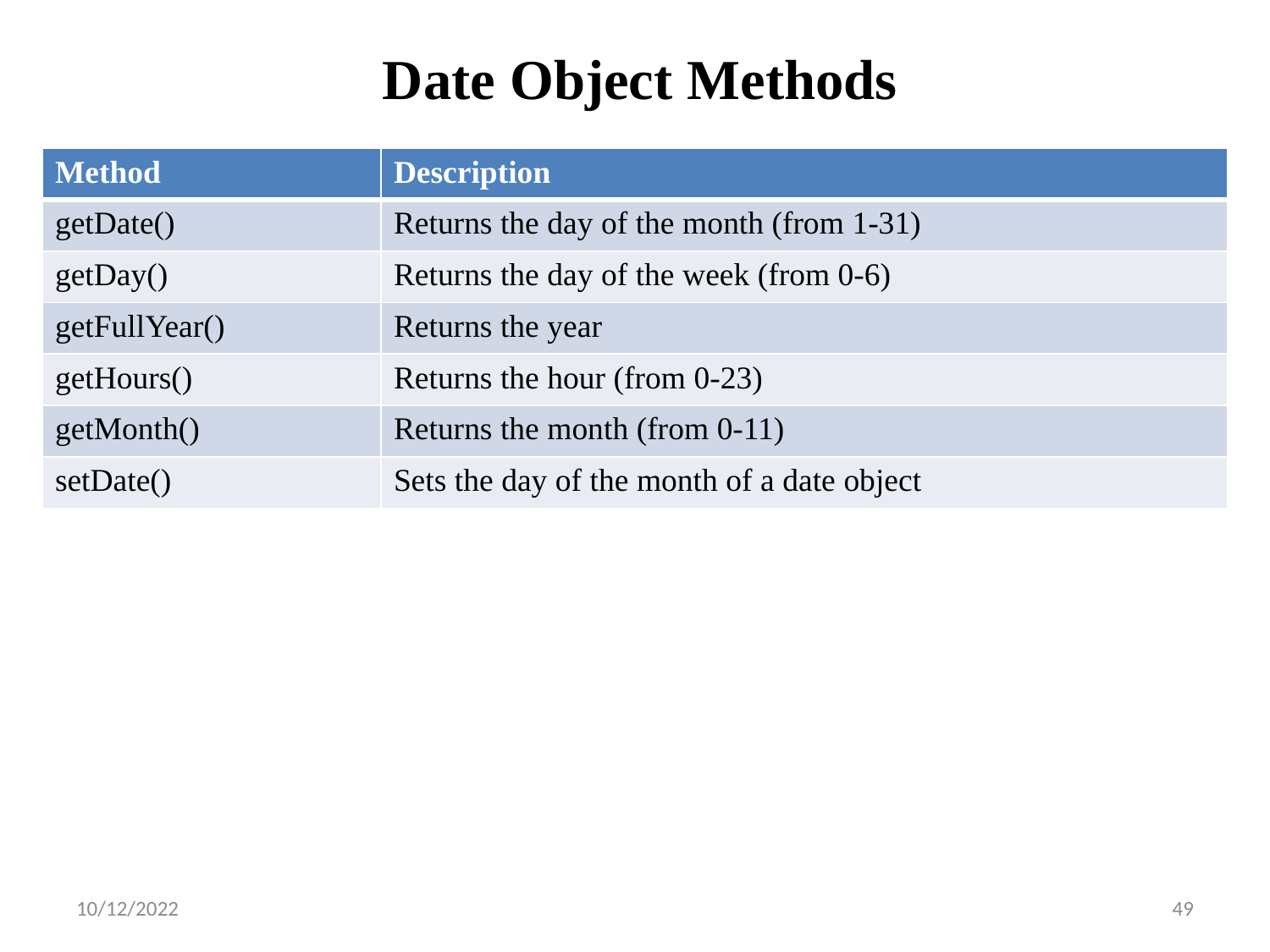

# Date Object Methods
| Method | Description |
| --- | --- |
| getDate() | Returns the day of the month (from 1-31) |
| getDay() | Returns the day of the week (from 0-6) |
| getFullYear() | Returns the year |
| getHours() | Returns the hour (from 0-23) |
| getMonth() | Returns the month (from 0-11) |
| setDate() | Sets the day of the month of a date object |
10/12/2022
49